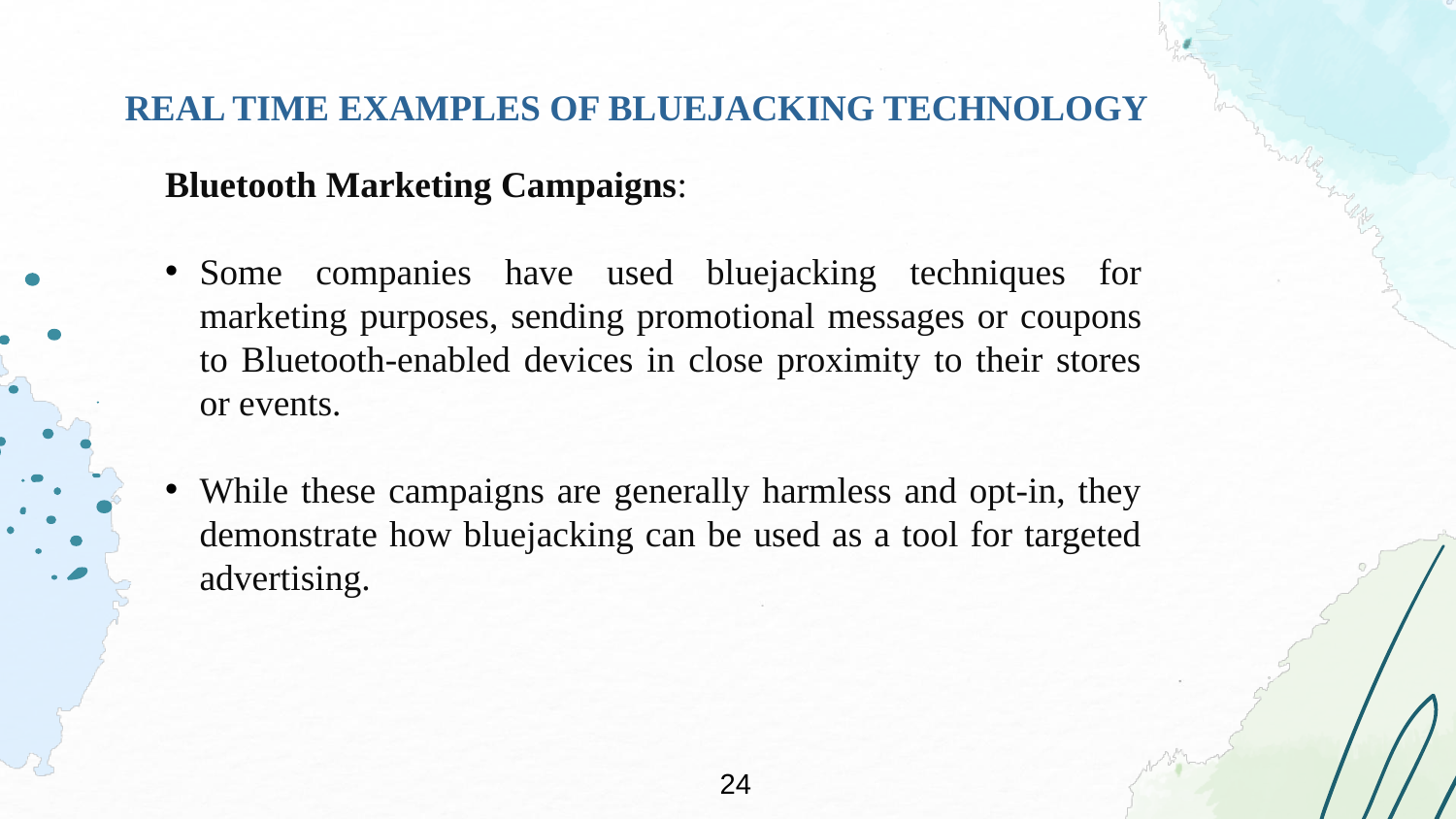

REAL TIME EXAMPLES OF BLUEJACKING TECHNOLOGY
Bluetooth Marketing Campaigns:

Some companies have used bluejacking techniques for marketing purposes, sending promotional messages or coupons to Bluetooth-enabled devices in close proximity to their stores or events.

While these campaigns are generally harmless and opt-in, they demonstrate how bluejacking can be used as a tool for targeted advertising.
24